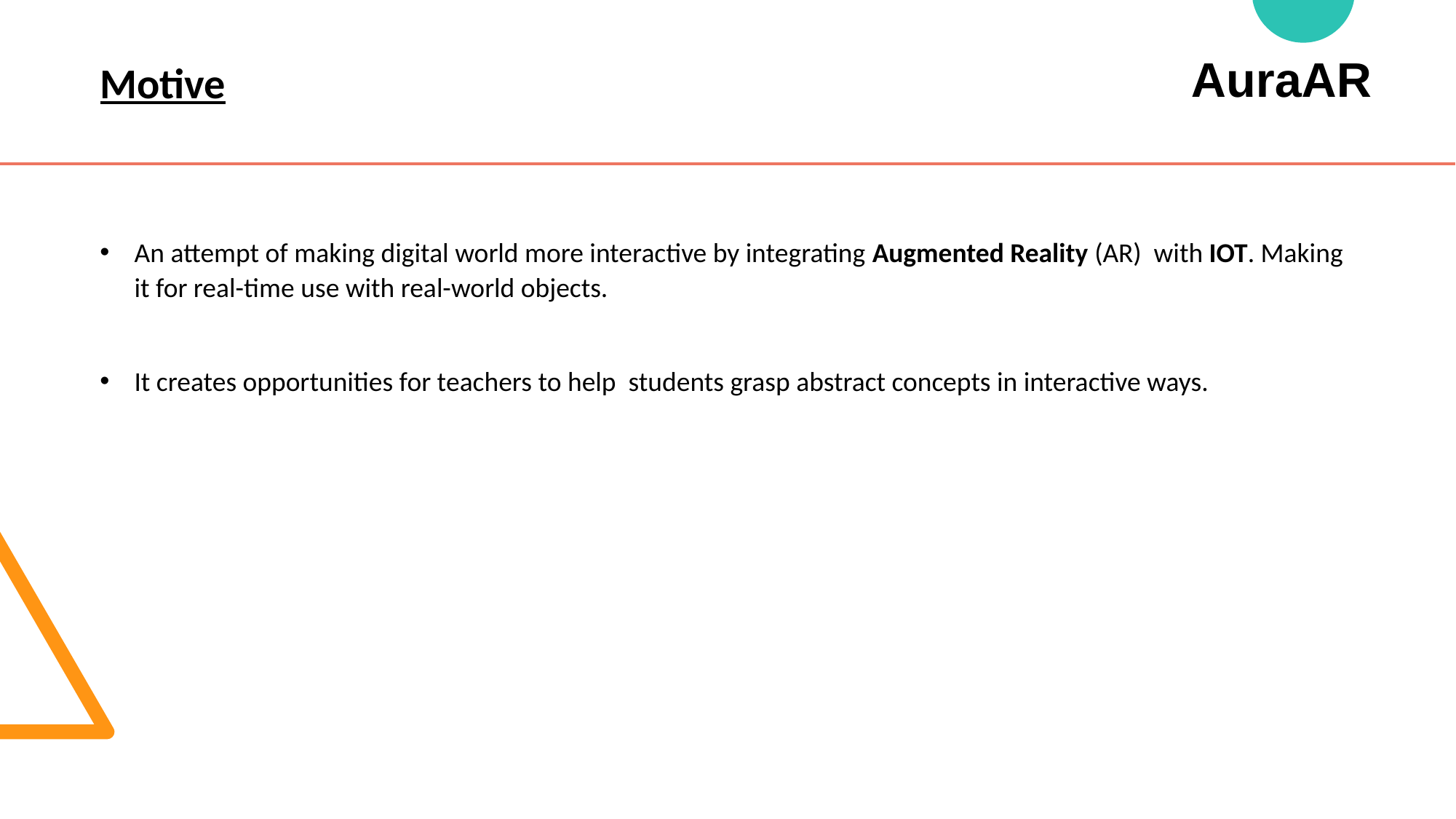

AuraAR
Motive
An attempt of making digital world more interactive by integrating Augmented Reality (AR)  with IOT. Making it for real-time use with real-world objects.

It creates opportunities for teachers to help  students grasp abstract concepts in interactive ways.